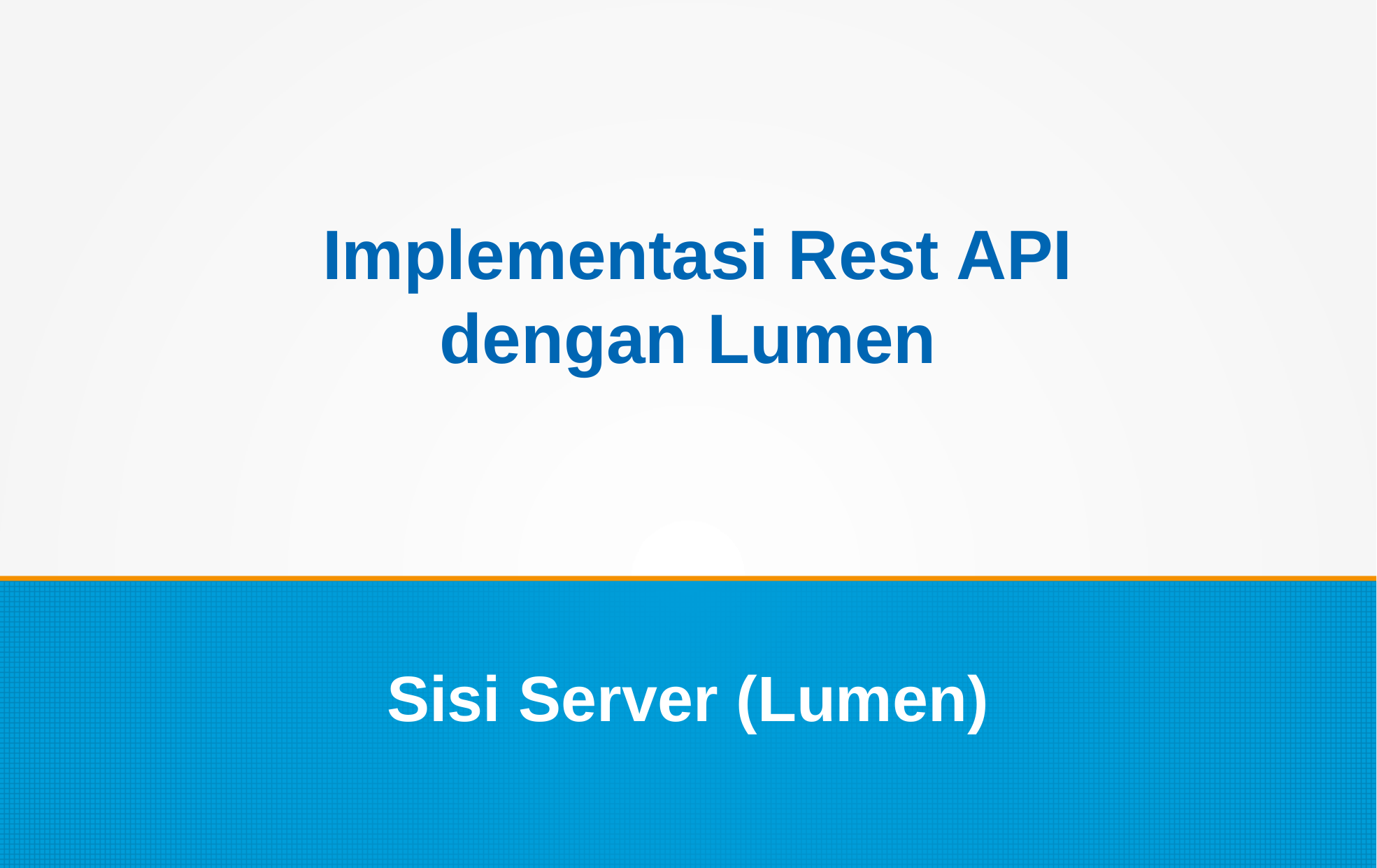

Implementasi Rest API
dengan Lumen
Sisi Server (Lumen)